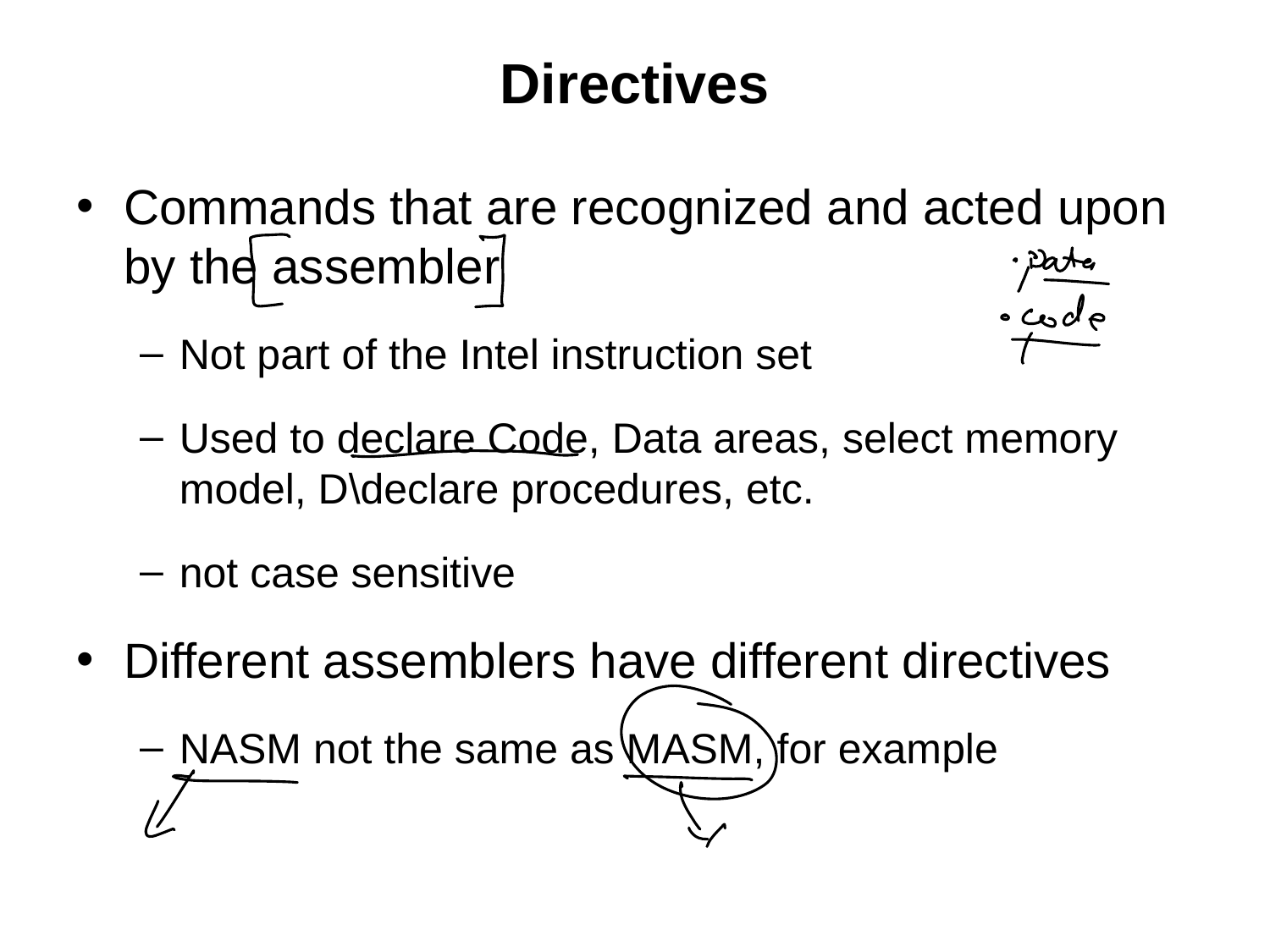

# Directives
Commands that are recognized and acted upon by the assembler
Not part of the Intel instruction set
Used to declare Code, Data areas, select memory model, D\declare procedures, etc.
not case sensitive
Different assemblers have different directives
NASM not the same as MASM, for example